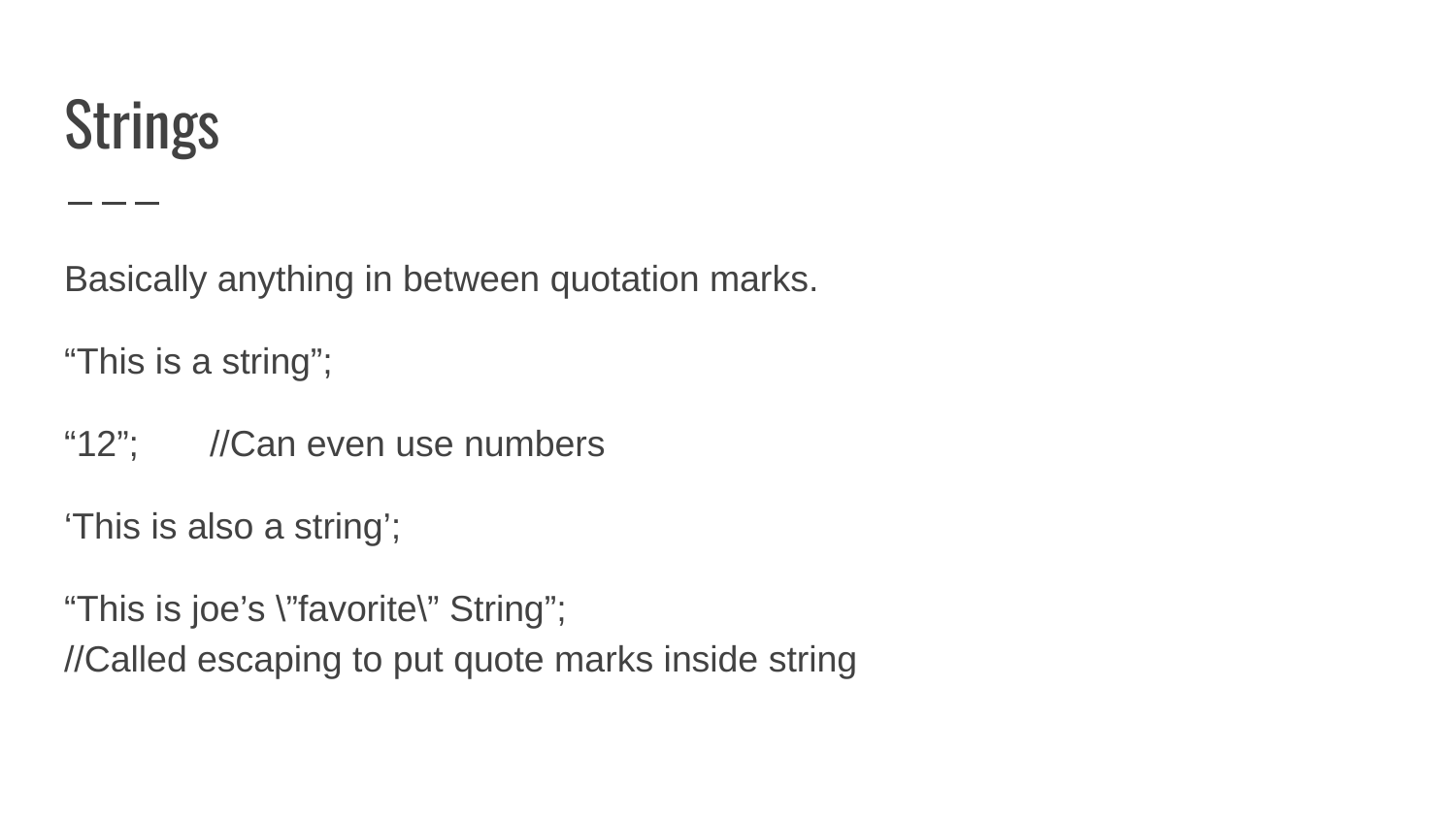

# Strings
Basically anything in between quotation marks.
“This is a string”;
“12”;	//Can even use numbers
‘This is also a string’;
“This is joe’s \”favorite\” String”;
//Called escaping to put quote marks inside string